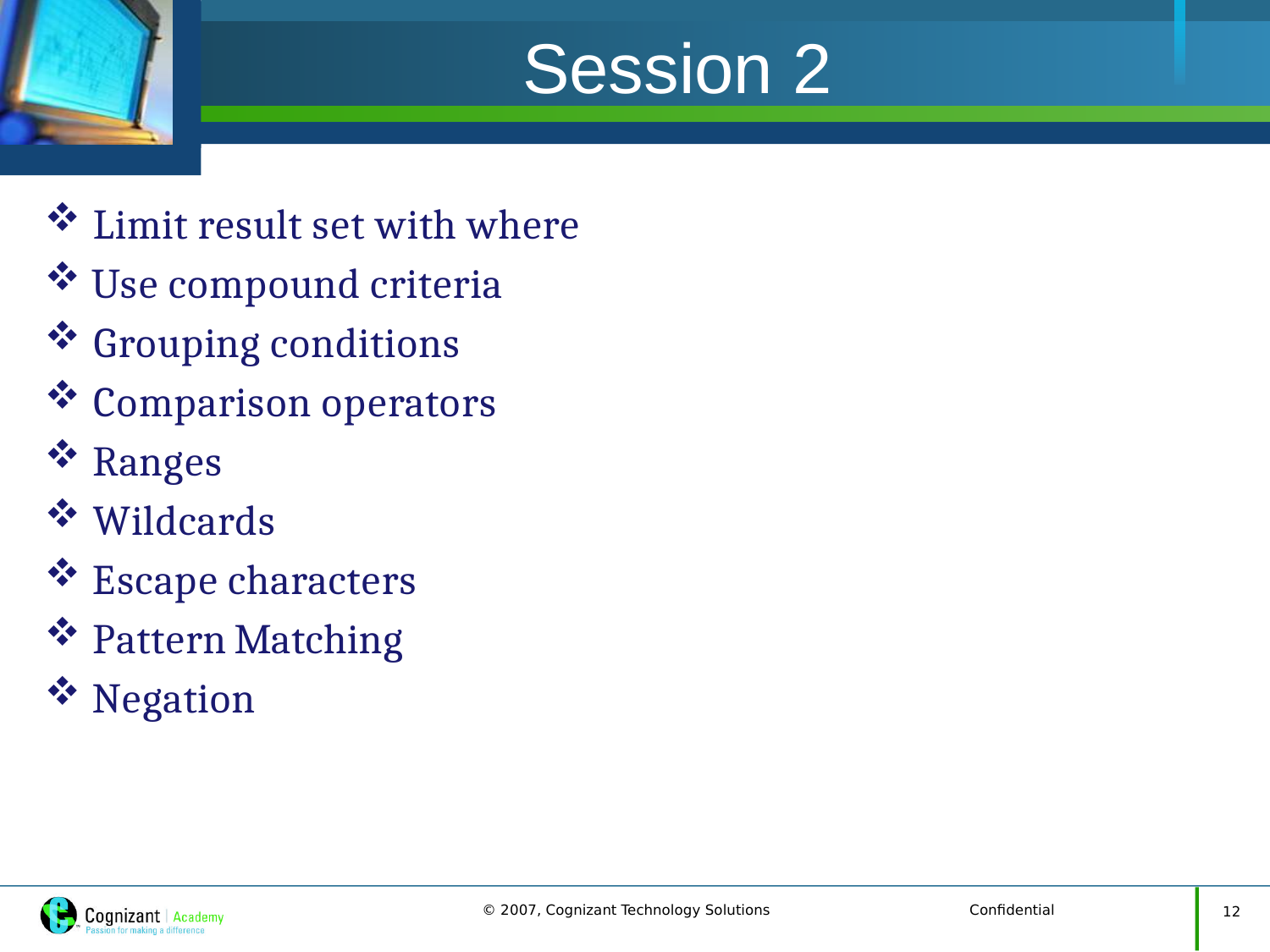

# Session 2
Limit result set with where
Use compound criteria
Grouping conditions
Comparison operators
Ranges
Wildcards
Escape characters
Pattern Matching
Negation
12